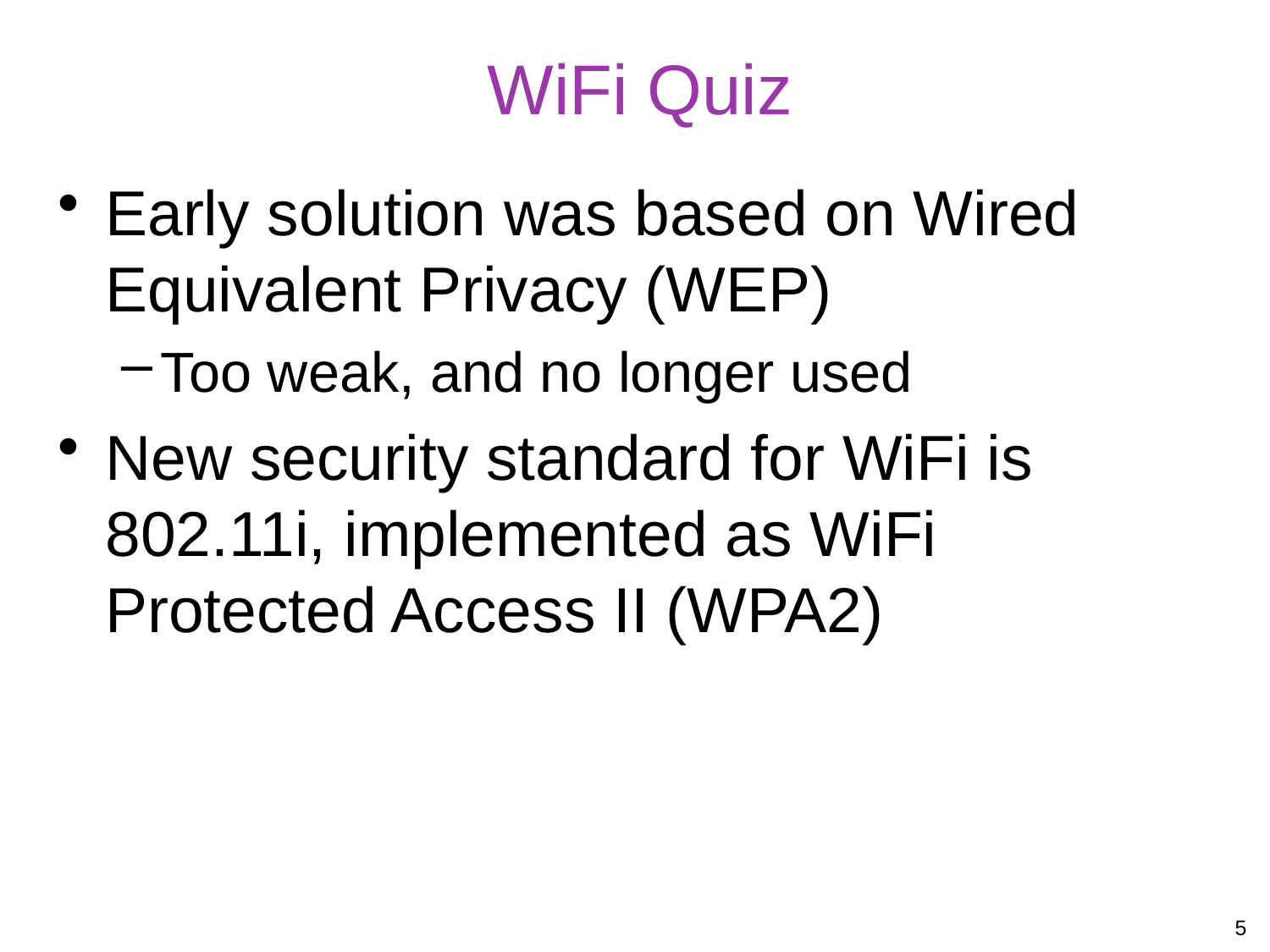

# WiFi Quiz
Early solution was based on Wired Equivalent Privacy (WEP)
Too weak, and no longer used
New security standard for WiFi is 802.11i, implemented as WiFi Protected Access II (WPA2)

5